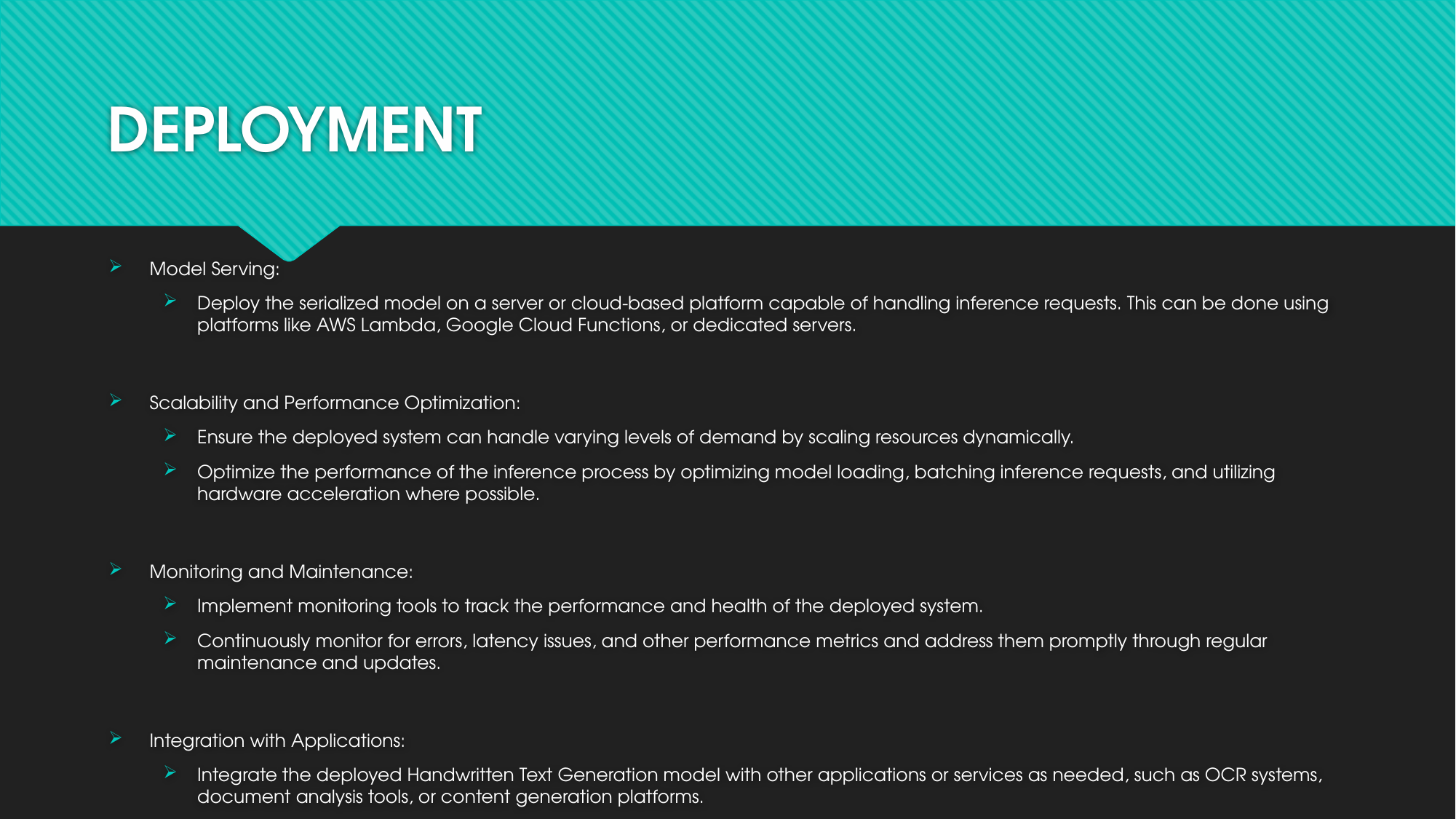

# DEPLOYMENT
Model Serving:
Deploy the serialized model on a server or cloud-based platform capable of handling inference requests. This can be done using platforms like AWS Lambda, Google Cloud Functions, or dedicated servers.

Scalability and Performance Optimization:
Ensure the deployed system can handle varying levels of demand by scaling resources dynamically.
Optimize the performance of the inference process by optimizing model loading, batching inference requests, and utilizing hardware acceleration where possible.

Monitoring and Maintenance:
Implement monitoring tools to track the performance and health of the deployed system.
Continuously monitor for errors, latency issues, and other performance metrics and address them promptly through regular maintenance and updates.

Integration with Applications:
Integrate the deployed Handwritten Text Generation model with other applications or services as needed, such as OCR systems, document analysis tools, or content generation platforms.